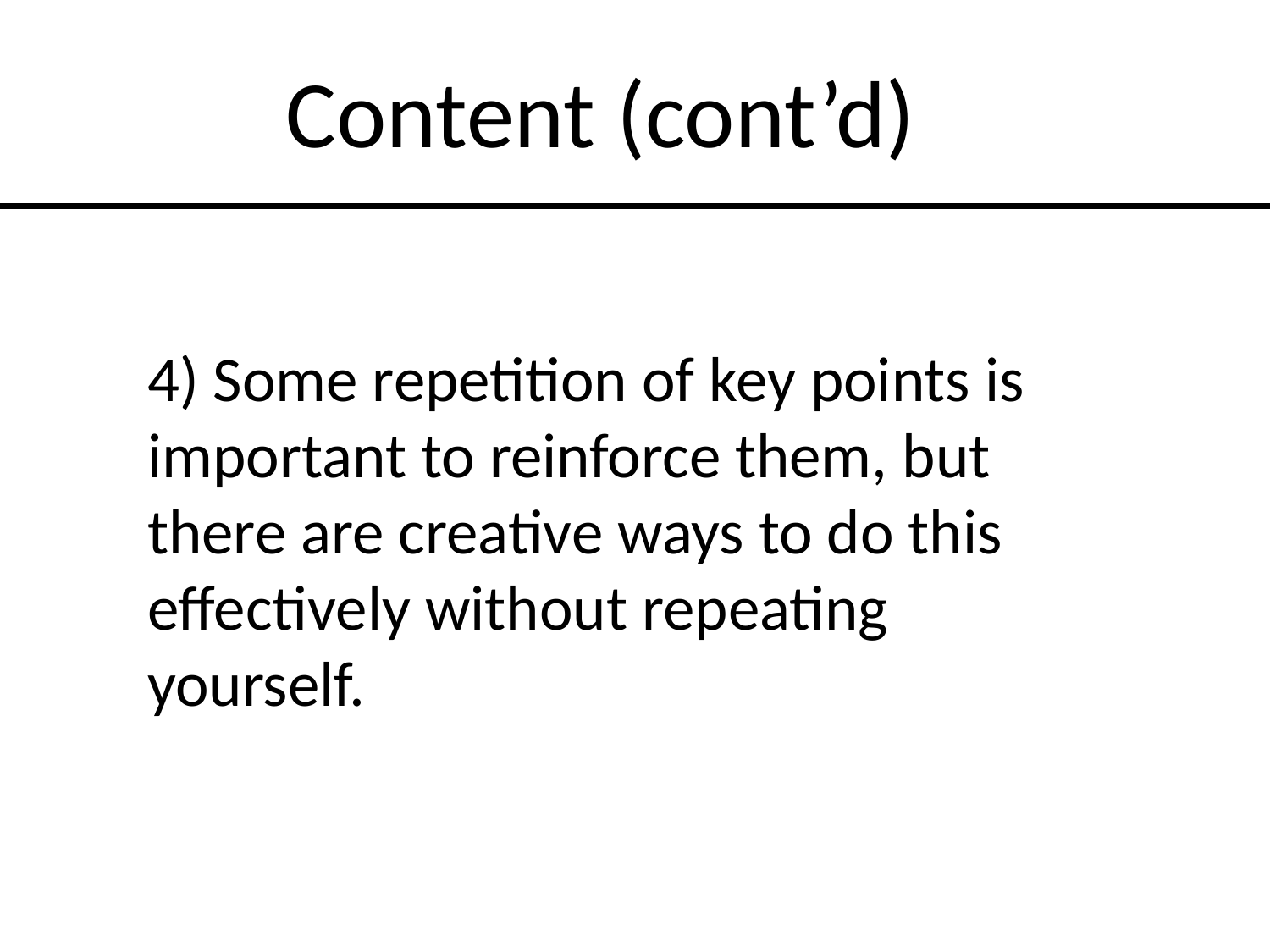

Content (cont’d)

4) Some repetition of key points is important to reinforce them, but there are creative ways to do this effectively without repeating yourself.